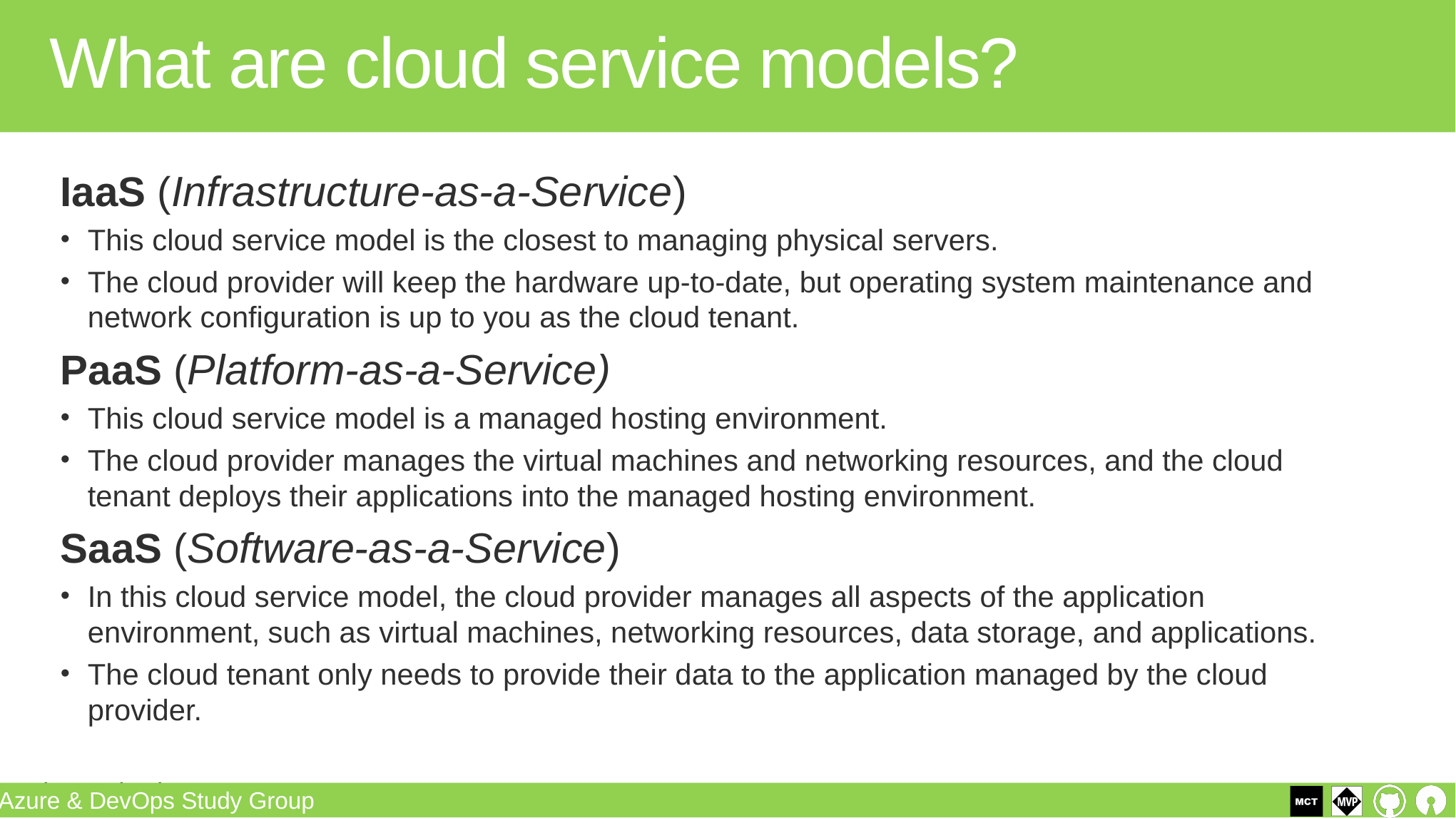

What are cloud service models?
IaaS (Infrastructure-as-a-Service)
This cloud service model is the closest to managing physical servers.
The cloud provider will keep the hardware up-to-date, but operating system maintenance and network configuration is up to you as the cloud tenant.
PaaS (Platform-as-a-Service)
This cloud service model is a managed hosting environment.
The cloud provider manages the virtual machines and networking resources, and the cloud tenant deploys their applications into the managed hosting environment.
SaaS (Software-as-a-Service)
In this cloud service model, the cloud provider manages all aspects of the application environment, such as virtual machines, networking resources, data storage, and applications.
The cloud tenant only needs to provide their data to the application managed by the cloud provider.